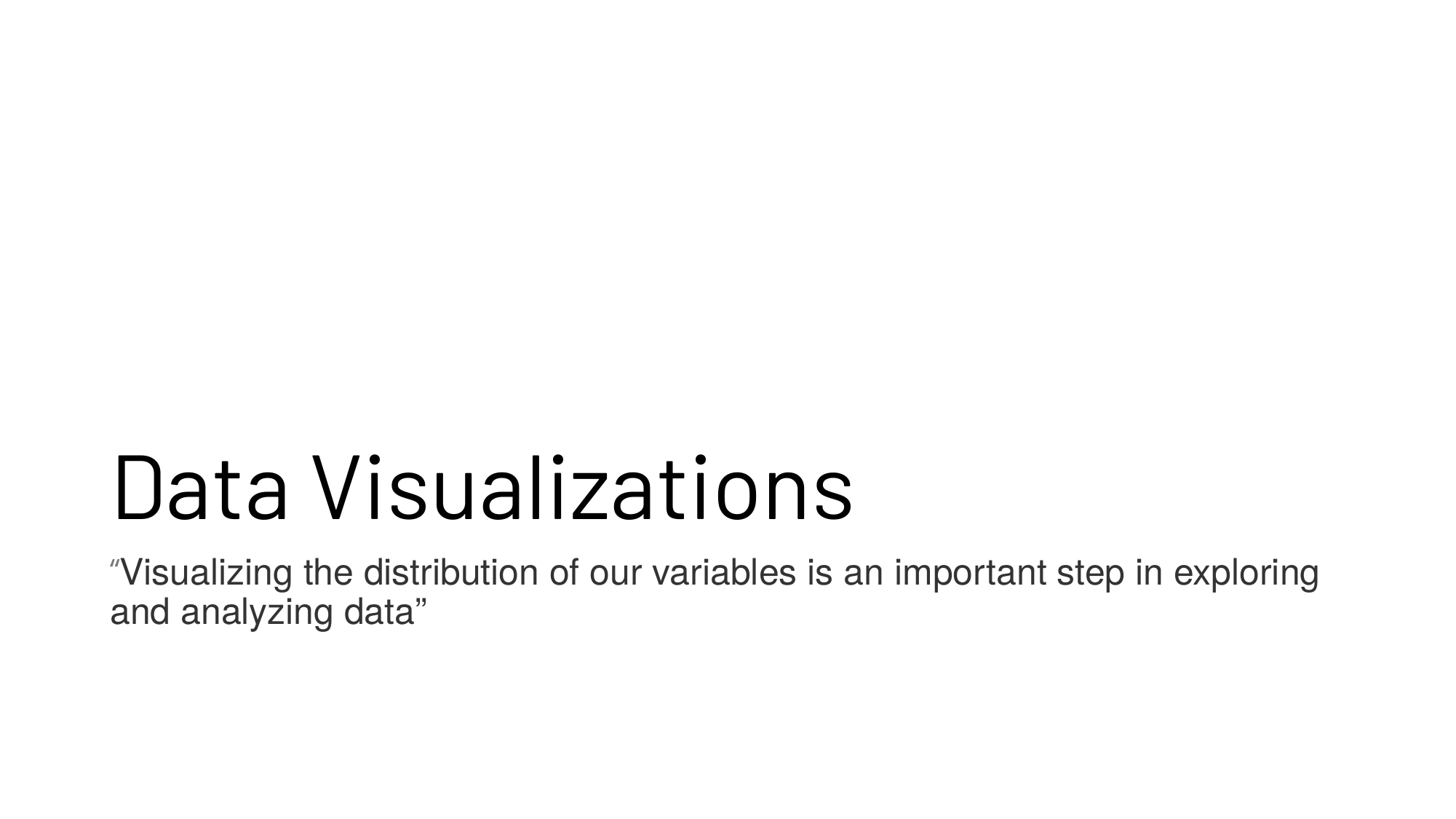

# Data Visualizations
“Visualizing the distribution of our variables is an important step in exploring and analyzing data”